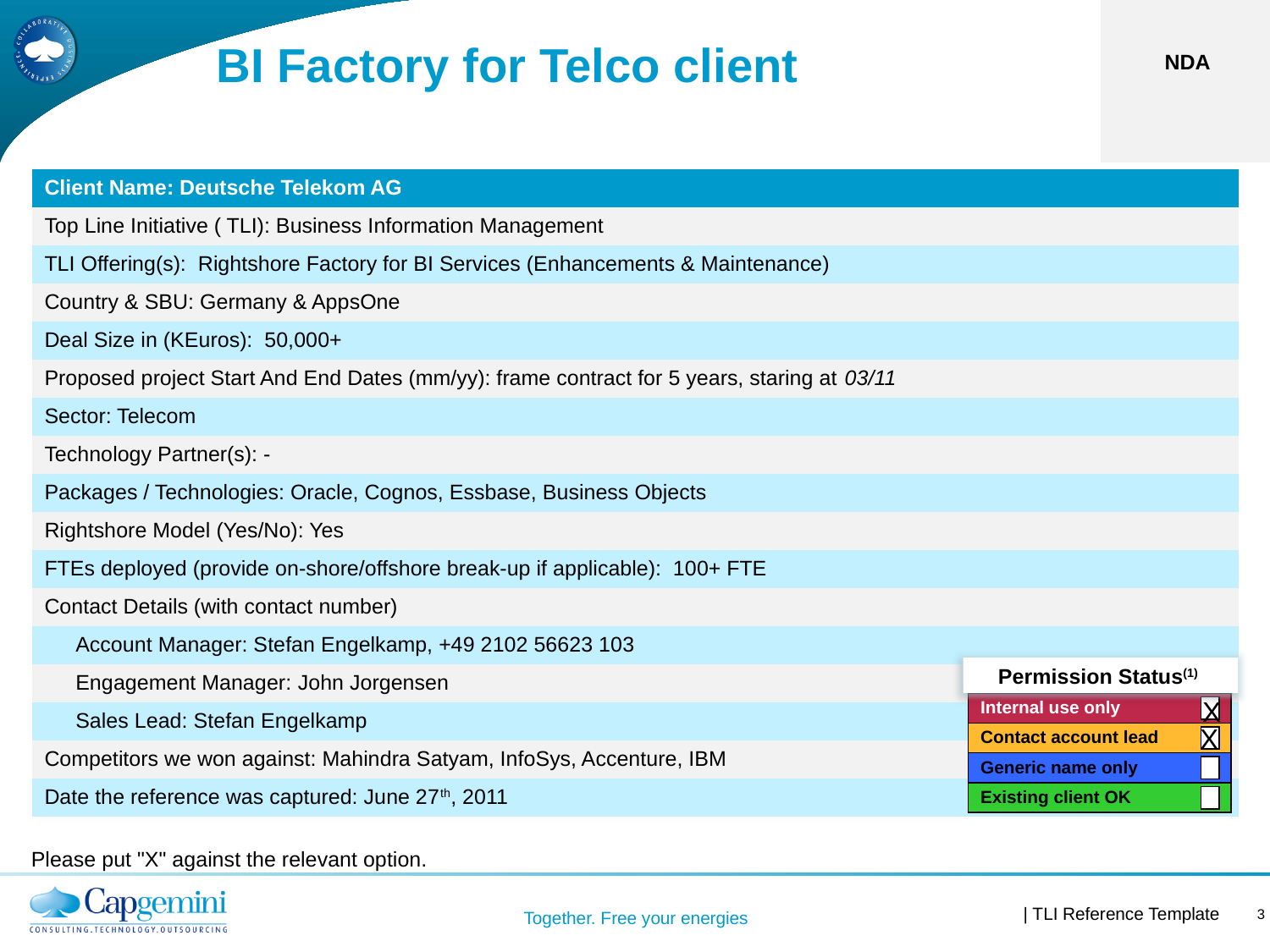

# BI Factory for Telco client
NDA
| Client Name: Deutsche Telekom AG |
| --- |
| Top Line Initiative ( TLI): Business Information Management |
| TLI Offering(s): Rightshore Factory for BI Services (Enhancements & Maintenance) |
| Country & SBU: Germany & AppsOne |
| Deal Size in (KEuros): 50,000+ |
| Proposed project Start And End Dates (mm/yy): frame contract for 5 years, staring at 03/11 |
| Sector: Telecom |
| Technology Partner(s): - |
| Packages / Technologies: Oracle, Cognos, Essbase, Business Objects |
| Rightshore Model (Yes/No): Yes |
| FTEs deployed (provide on-shore/offshore break-up if applicable): 100+ FTE |
| Contact Details (with contact number) |
| Account Manager: Stefan Engelkamp, +49 2102 56623 103 |
| Engagement Manager: John Jorgensen |
| Sales Lead: Stefan Engelkamp |
| Competitors we won against: Mahindra Satyam, InfoSys, Accenture, IBM |
| Date the reference was captured: June 27th, 2011 |
Permission Status(1)
X
Internal use only

Contact account lead

Generic name only

Existing client OK

X
(1)	Please put "X" against the relevant option.
3